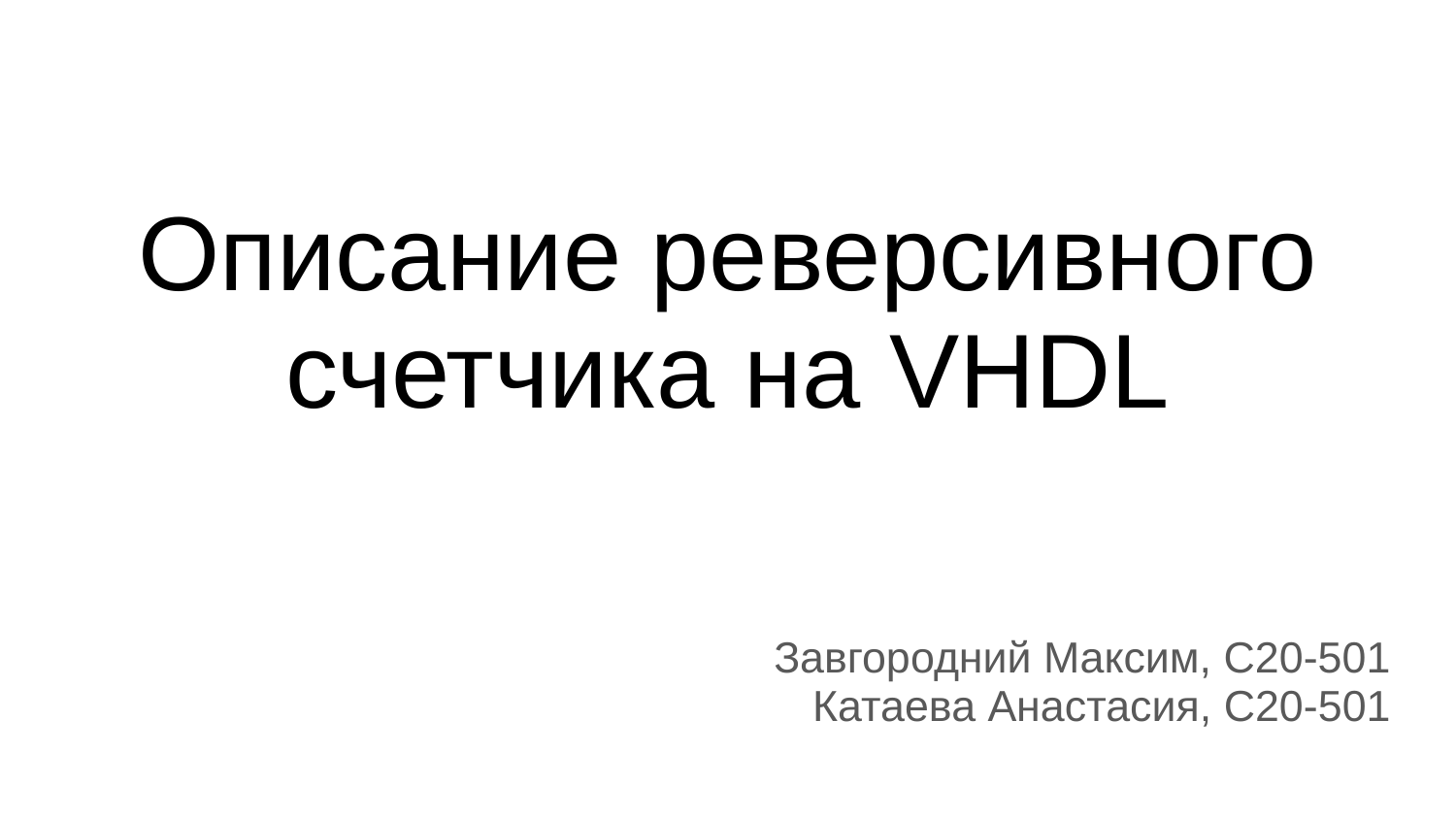

# Описание реверсивного счетчика на VHDL
Завгородний Максим, С20-501
Катаева Анастасия, С20-501